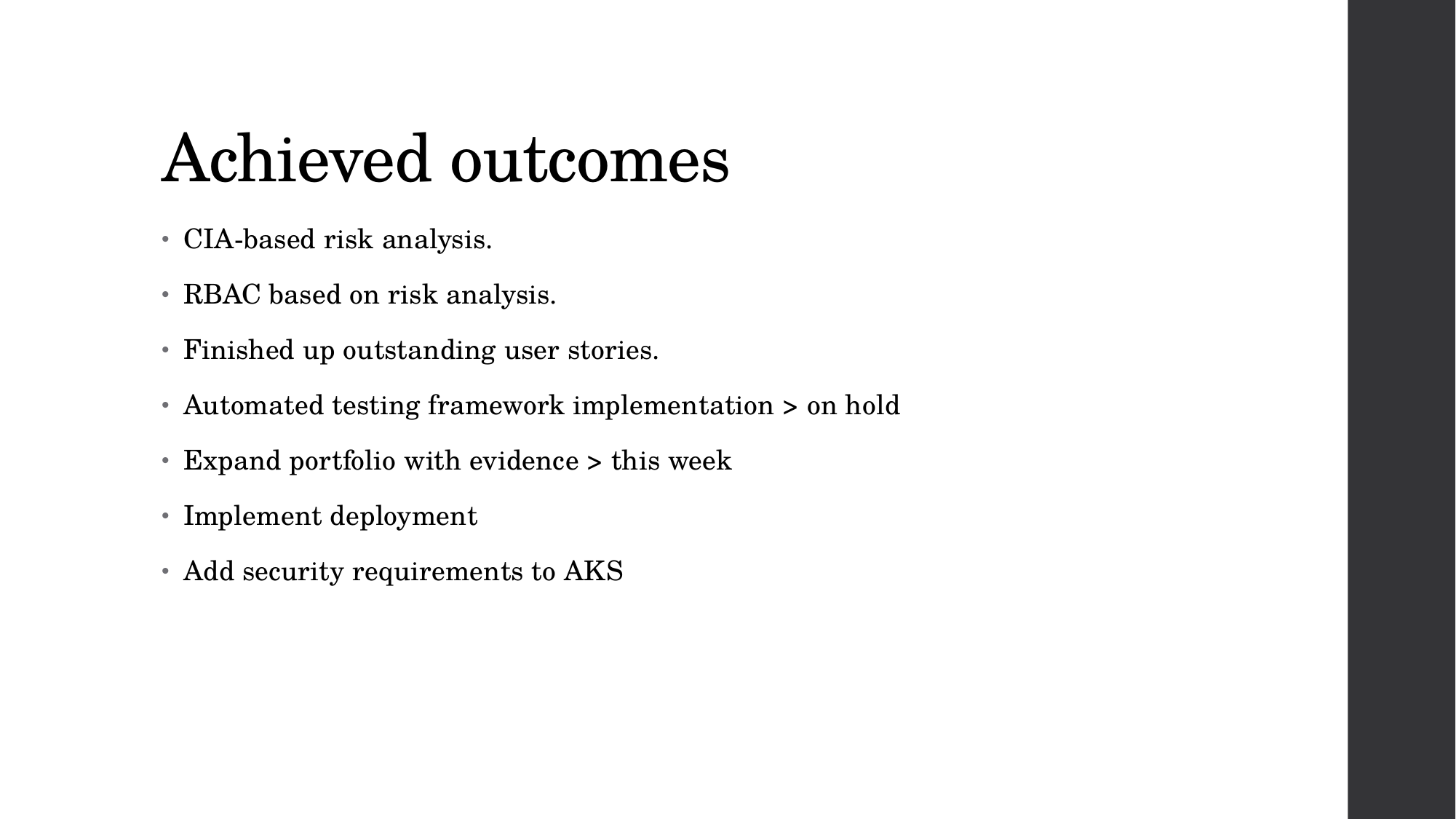

# Achieved outcomes
CIA-based risk analysis.
RBAC based on risk analysis.
Finished up outstanding user stories.
Automated testing framework implementation > on hold
Expand portfolio with evidence > this week
Implement deployment
Add security requirements to AKS